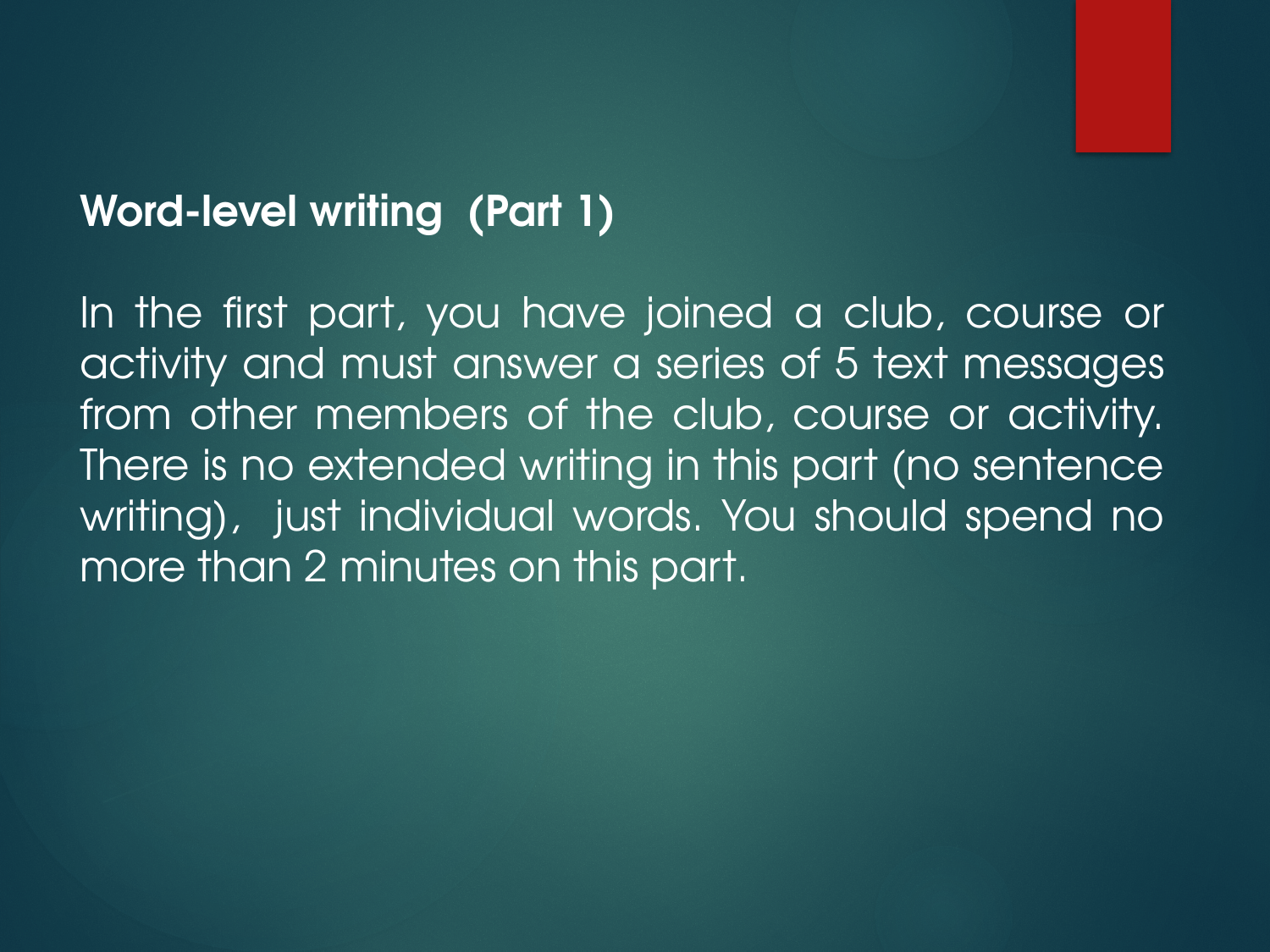

Word-level writing  (Part 1)

In the first part, you have joined a club, course or activity and must answer a series of 5 text messages from other members of the club, course or activity. There is no extended writing in this part (no sentence writing),  just individual words. You should spend no more than 2 minutes on this part.